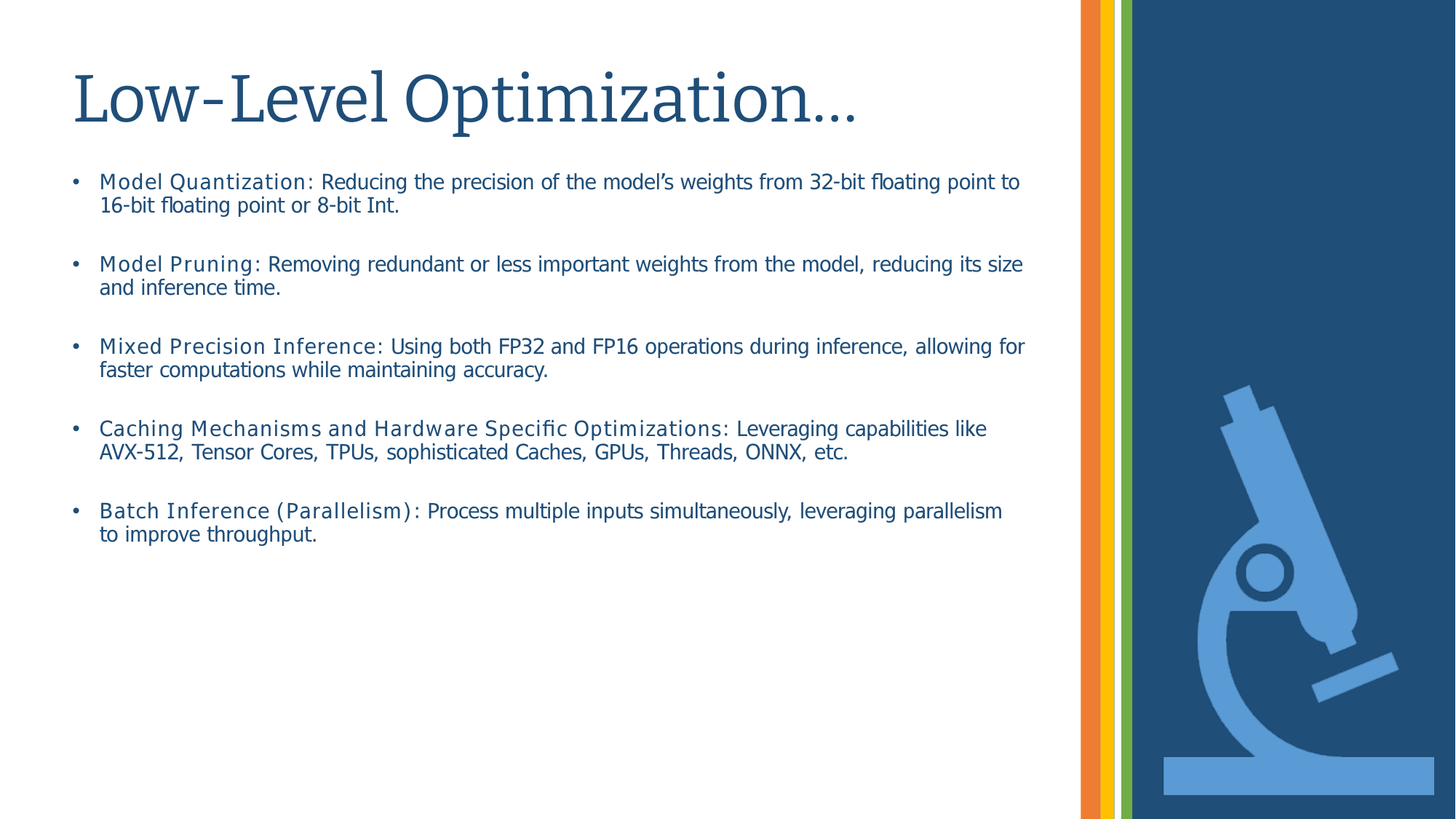

# Low-Level Optimization…
Model Quantization: Reducing the precision of the model’s weights from 32-bit floating point to 16-bit floating point or 8-bit Int.
Model Pruning: Removing redundant or less important weights from the model, reducing its size and inference time.
Mixed Precision Inference: Using both FP32 and FP16 operations during inference, allowing for faster computations while maintaining accuracy.
Caching Mechanisms and Hardware Specific Optimizations: Leveraging capabilities like AVX-512, Tensor Cores, TPUs, sophisticated Caches, GPUs, Threads, ONNX, etc.
Batch Inference (Parallelism): Process multiple inputs simultaneously, leveraging parallelism to improve throughput.